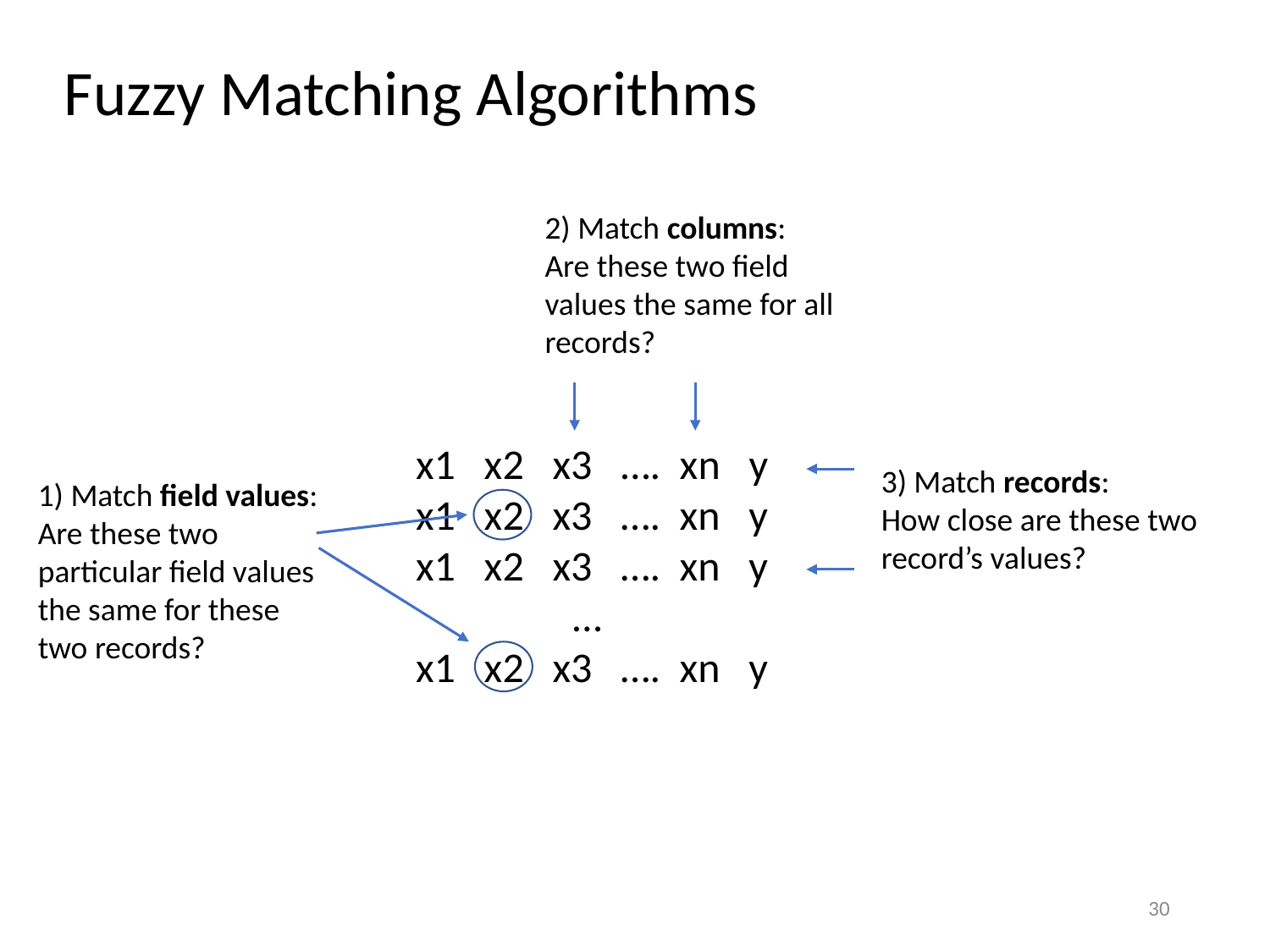

# Fuzzy Matching Algorithms
2) Match columns:
Are these two field values the same for all records?
x1   x2   x3   ….  xn   y
x1   x2   x3   ….  xn   y
x1   x2   x3   ….  xn   y
…
x1   x2   x3   ….  xn   y
3) Match records:
How close are these two record’s values?
1) Match field values:
Are these two particular field values the same for these two records?

30